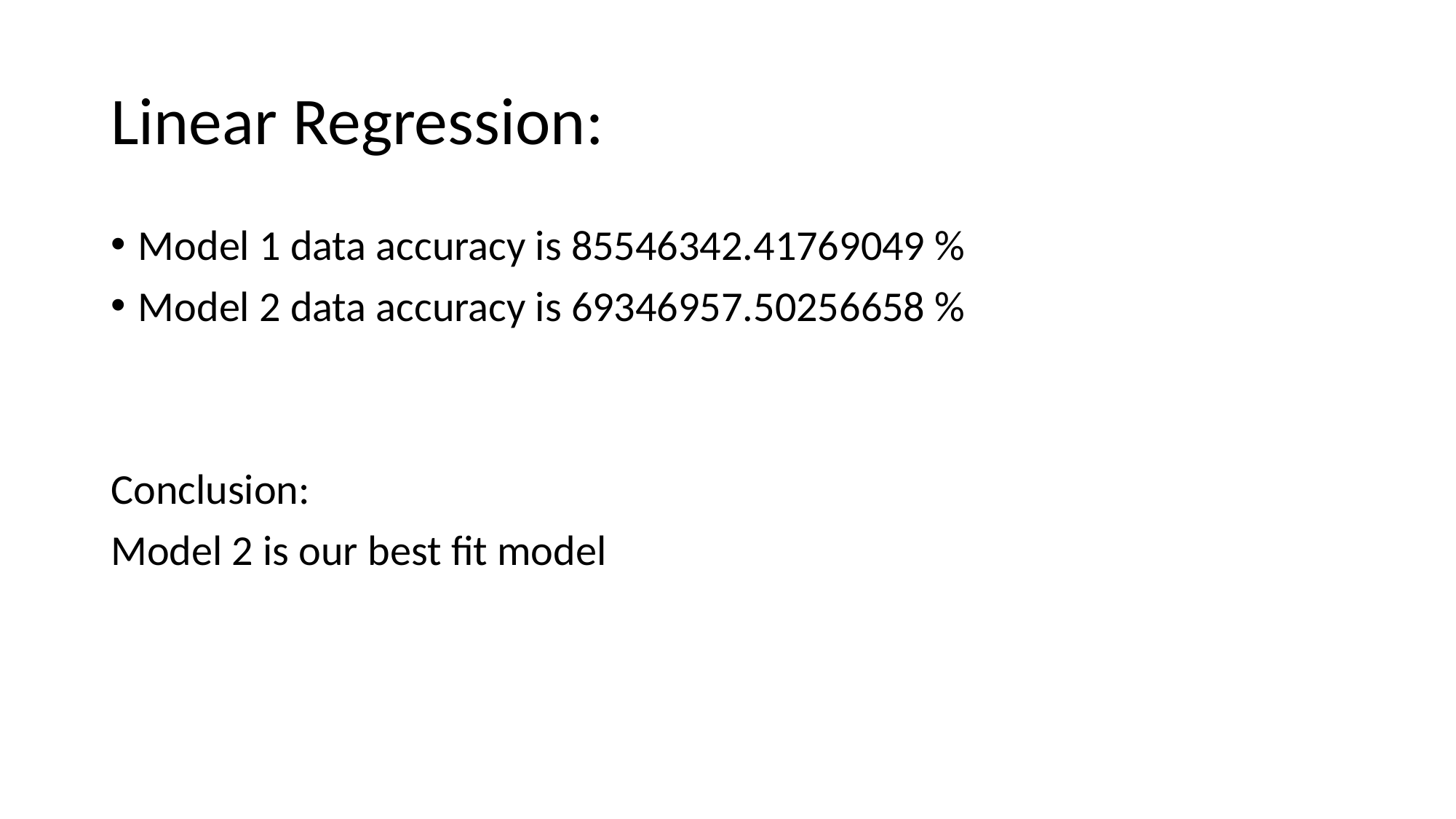

# Linear Regression:
Model 1 data accuracy is 85546342.41769049 %
Model 2 data accuracy is 69346957.50256658 %

Conclusion:
Model 2 is our best fit model